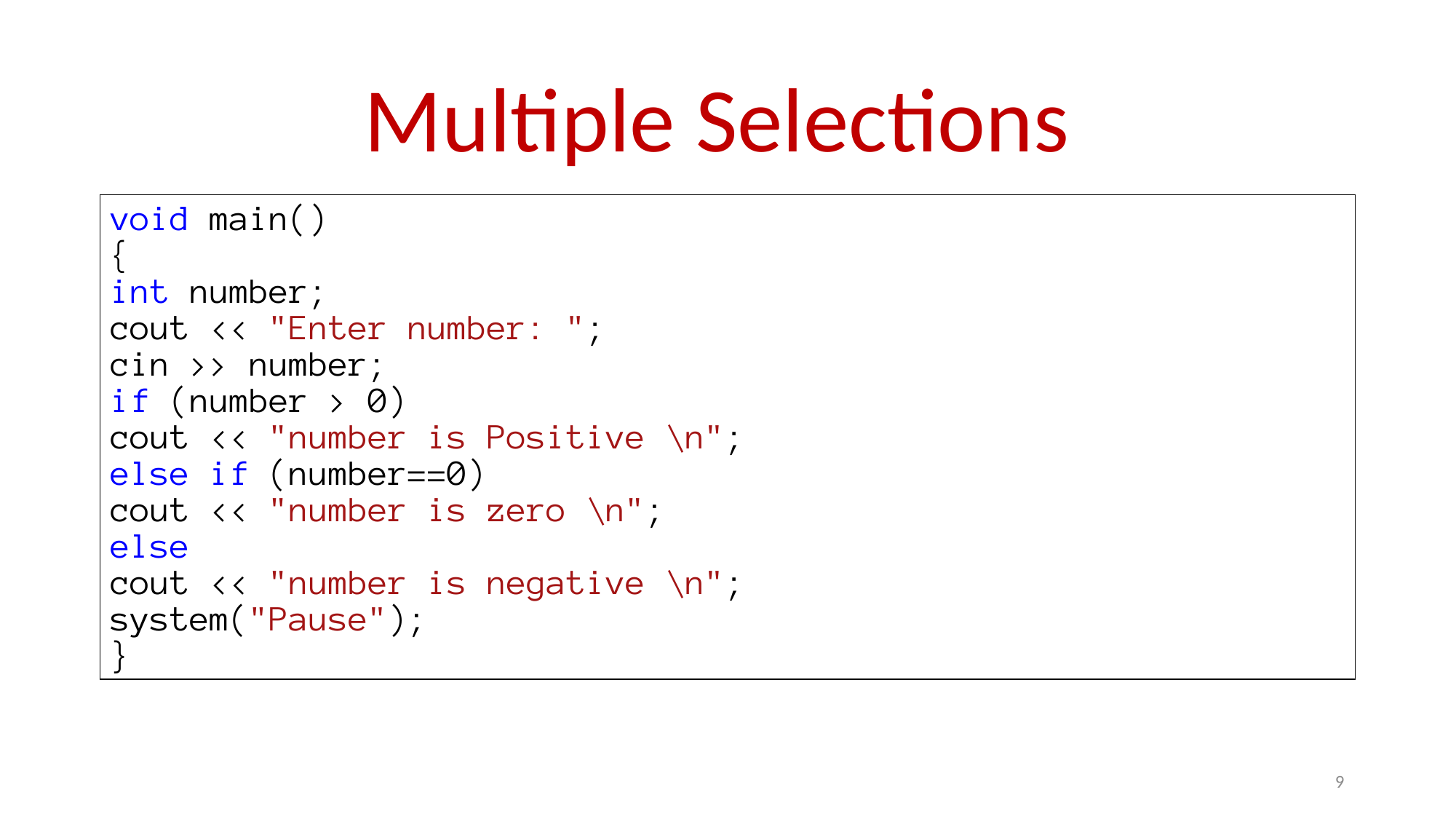

# Multiple Selections
| void main() { int number; cout << "Enter number: "; cin >> number; if (number > 0) cout << "number is Positive \n"; else if (number==0) cout << "number is zero \n"; else cout << "number is negative \n"; system("Pause"); } |
| --- |
9